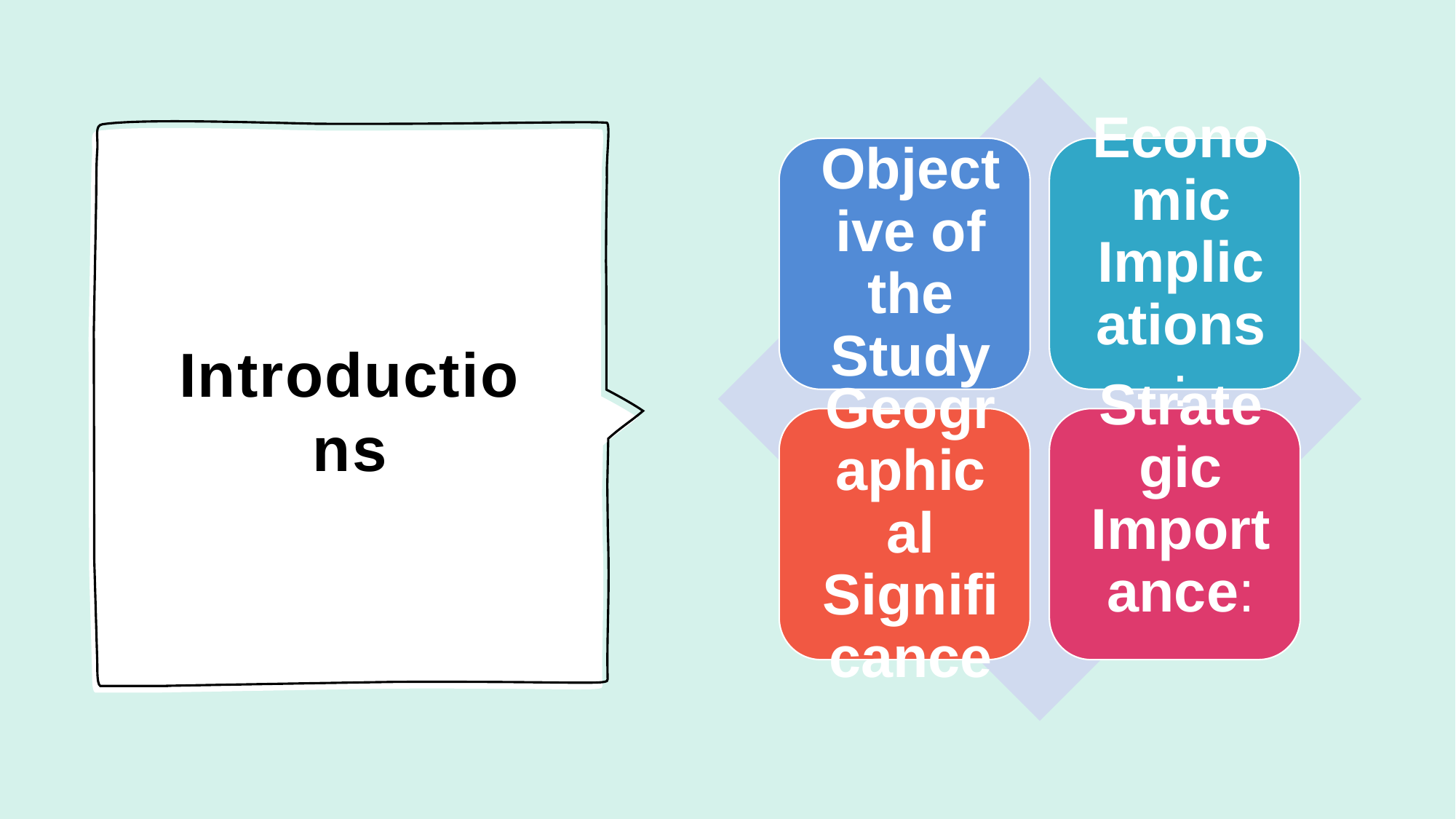

Objective of the Study
Economic Implications:
Geographical Significance
Strategic Importance:

# Introductions